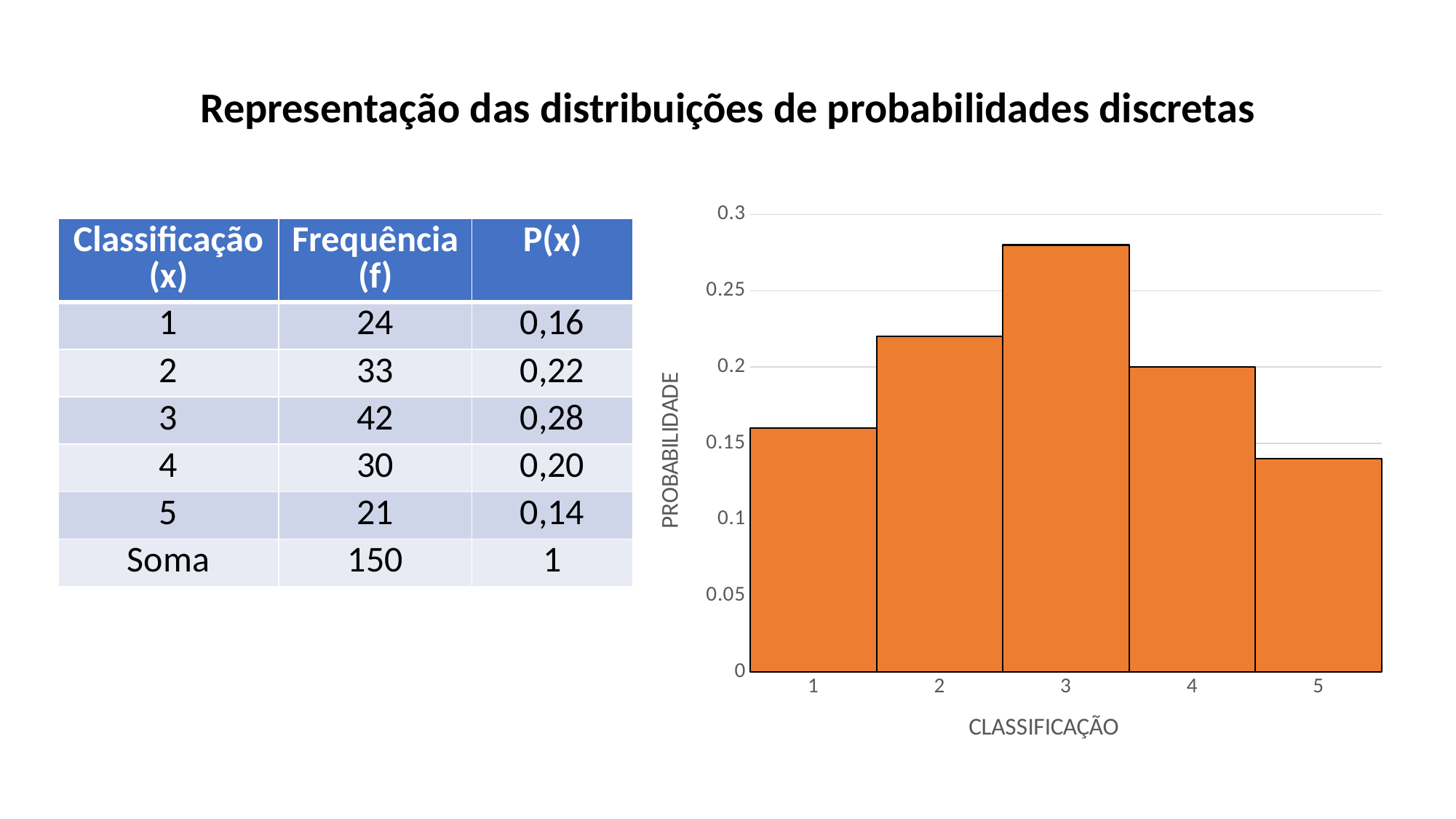

Representação das distribuições de probabilidades discretas

### Chart

| Category |  |
|---|---|
| 1 | 0.16 |
| 2 | 0.22 |
| 3 | 0.28 |
| 4 | 0.2 |
| 5 | 0.14 |
| Classificação (x) | Frequência (f) | P(x) |
| --- | --- | --- |
| 1 | 24 | 0,16 |
| 2 | 33 | 0,22 |
| 3 | 42 | 0,28 |
| 4 | 30 | 0,20 |
| 5 | 21 | 0,14 |
| Soma | 150 | 1 |